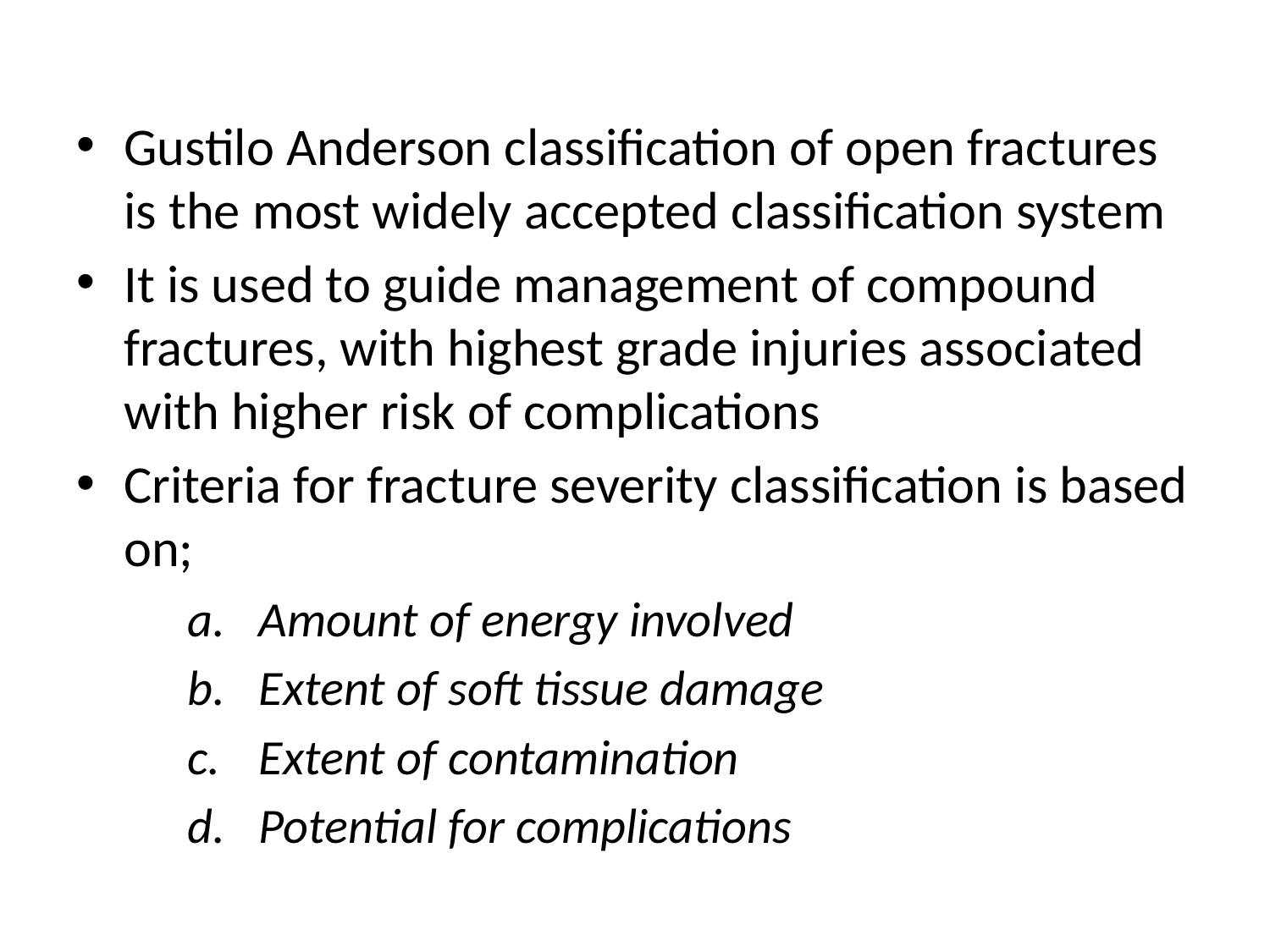

Gustilo Anderson classification of open fractures is the most widely accepted classification system
It is used to guide management of compound fractures, with highest grade injuries associated with higher risk of complications
Criteria for fracture severity classification is based on;
Amount of energy involved
Extent of soft tissue damage
Extent of contamination
Potential for complications